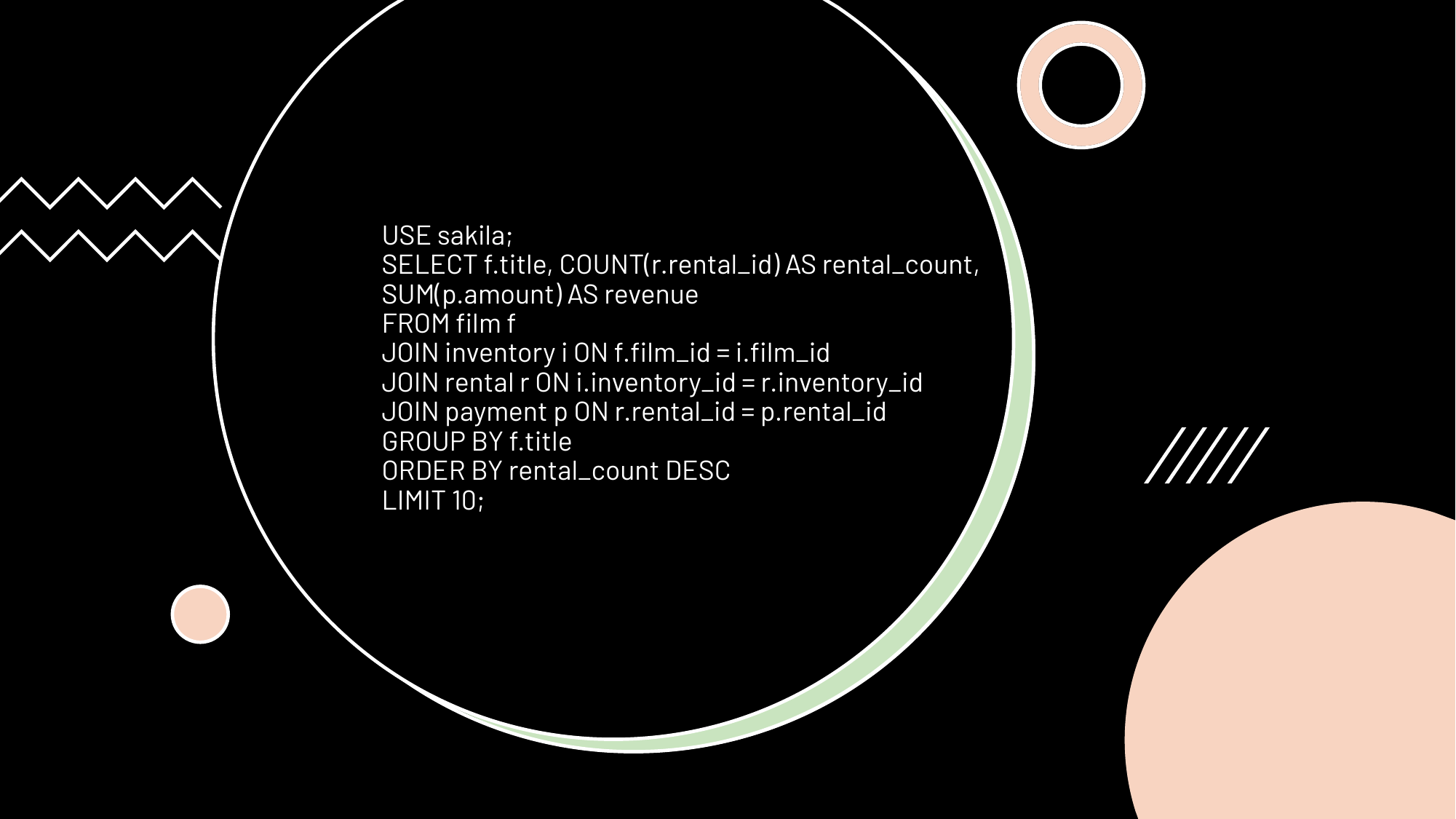

# USE sakila; SELECT f.title, COUNT(r.rental_id) AS rental_count, SUM(p.amount) AS revenue FROM film f JOIN inventory i ON f.film_id = i.film_id JOIN rental r ON i.inventory_id = r.inventory_id JOIN payment p ON r.rental_id = p.rental_id GROUP BY f.title ORDER BY rental_count DESC LIMIT 10;